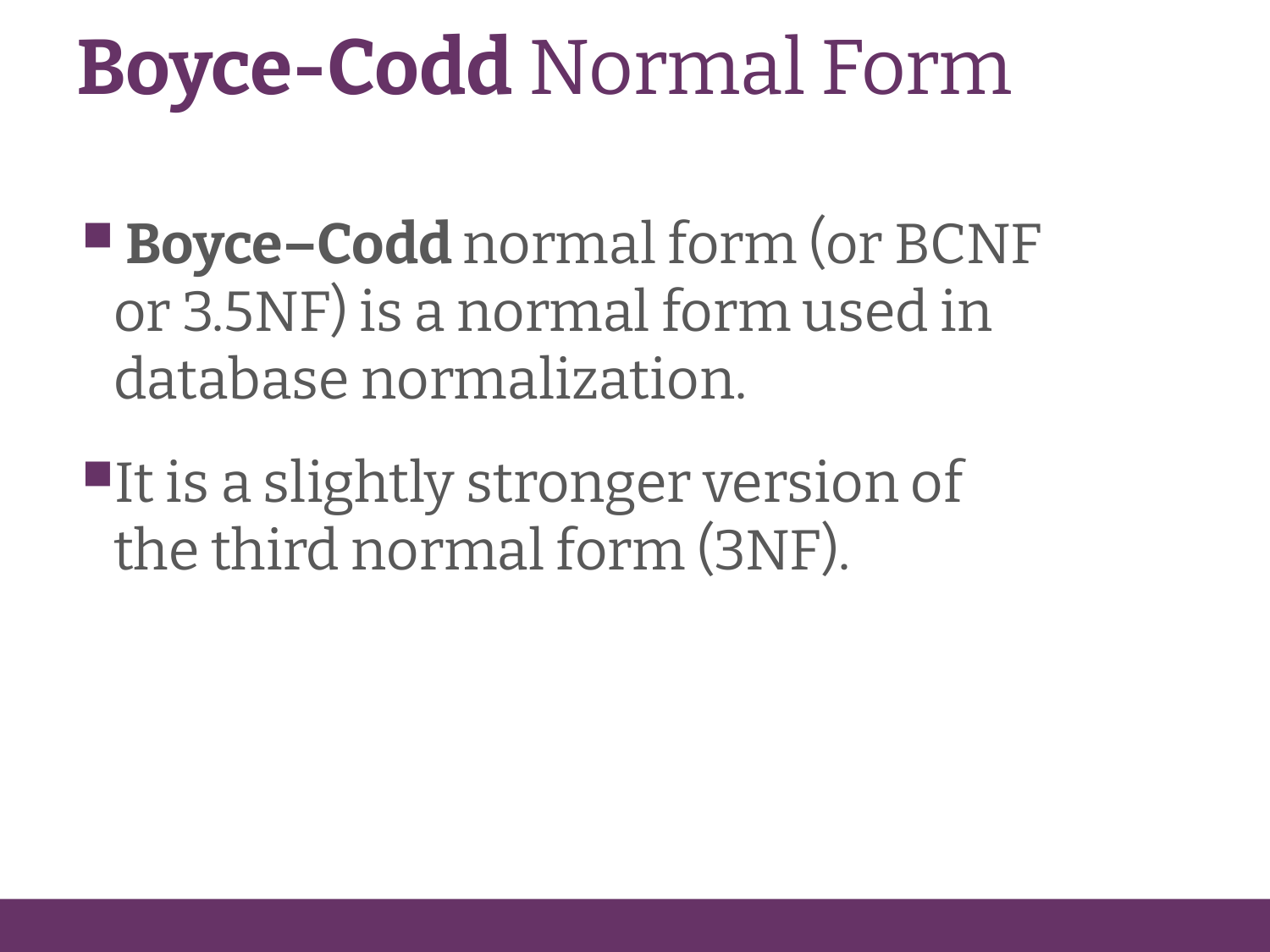

# Boyce-Codd Normal Form
87
 Boyce–Codd normal form (or BCNF or 3.5NF) is a normal form used in database normalization.
It is a slightly stronger version of the third normal form (3NF).